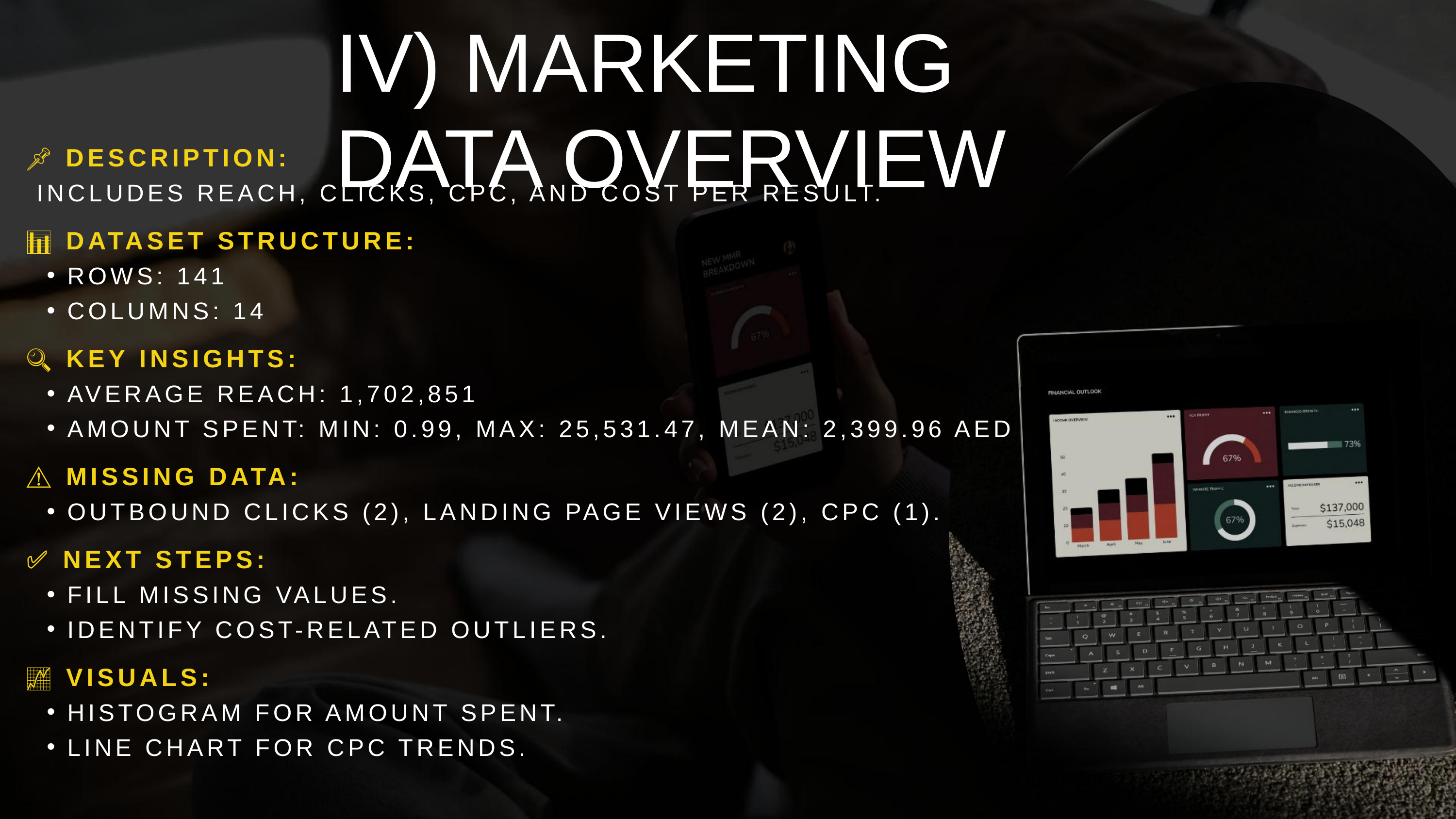

IV) MARKETING DATA OVERVIEW

📌 DESCRIPTION:
 INCLUDES REACH, CLICKS, CPC, AND COST PER RESULT.

📊 DATASET STRUCTURE:
ROWS: 141
COLUMNS: 14

🔍 KEY INSIGHTS:
AVERAGE REACH: 1,702,851
AMOUNT SPENT: MIN: 0.99, MAX: 25,531.47, MEAN: 2,399.96 AED

⚠️ MISSING DATA:
OUTBOUND CLICKS (2), LANDING PAGE VIEWS (2), CPC (1).

✅ NEXT STEPS:
FILL MISSING VALUES.
IDENTIFY COST-RELATED OUTLIERS.

📈 VISUALS:
HISTOGRAM FOR AMOUNT SPENT.
LINE CHART FOR CPC TRENDS.